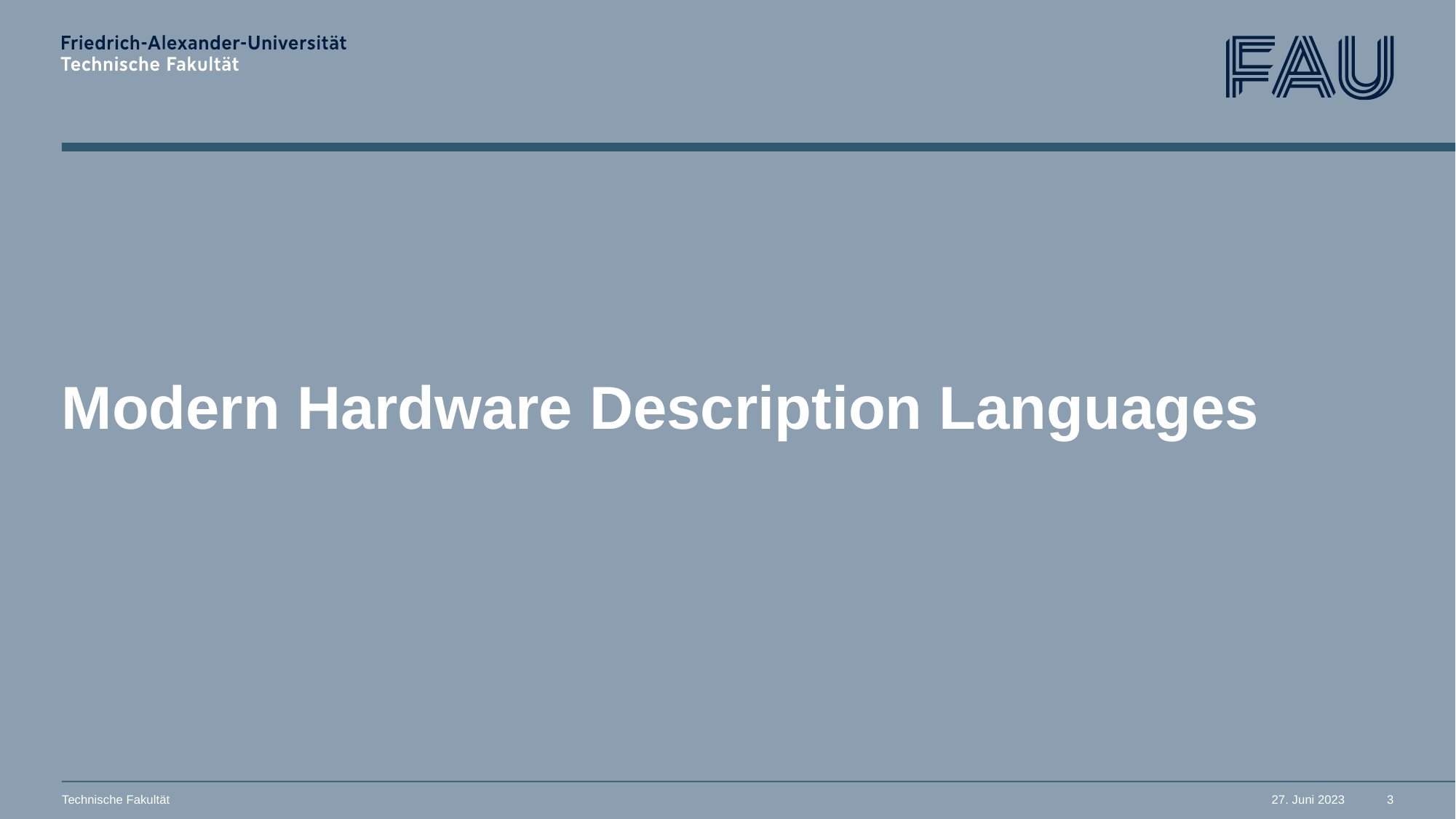

# Modern Hardware Description Languages
Technische Fakultät
27. Juni 2023
3